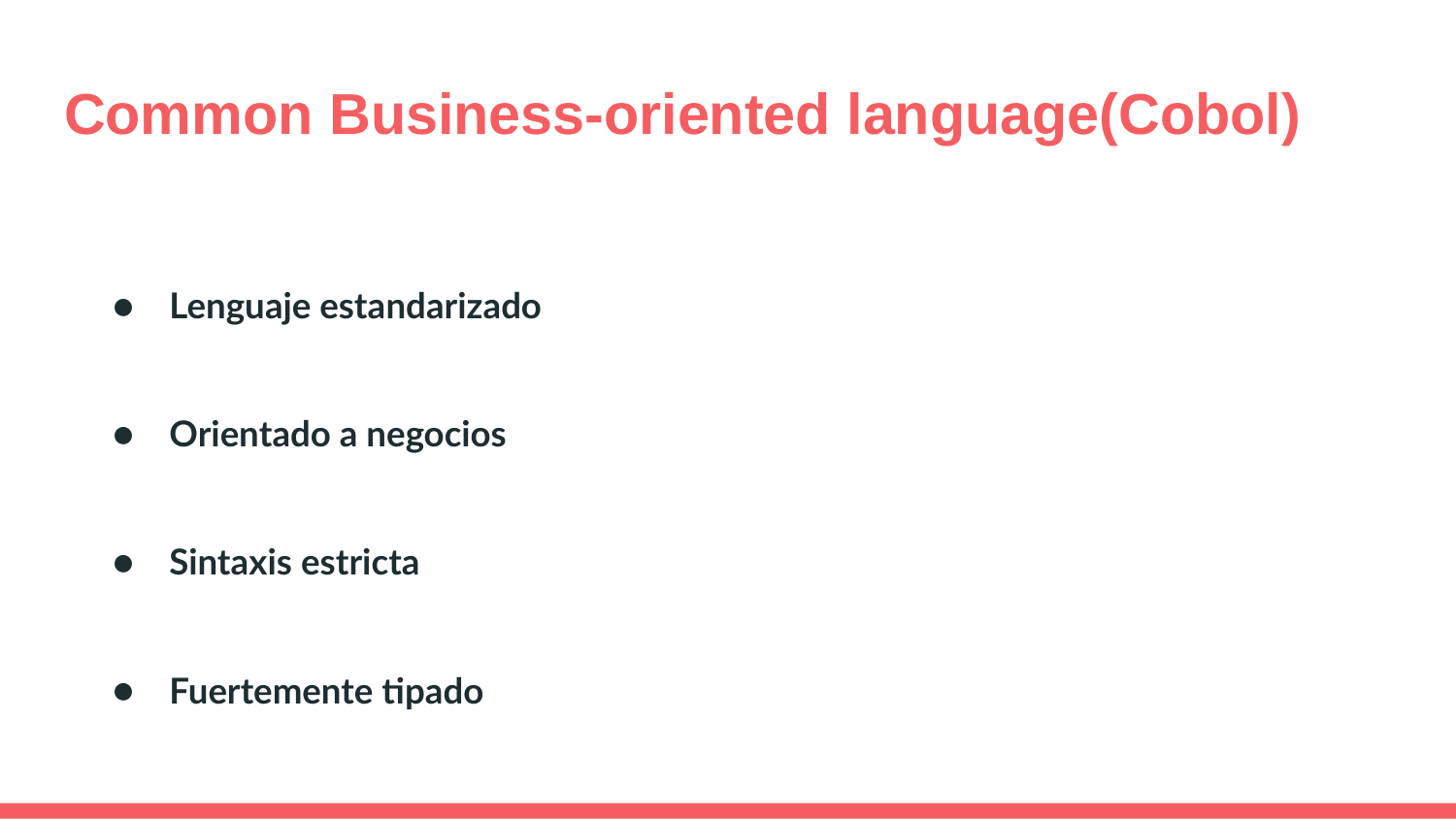

# Common Business-oriented language(Cobol)

Lenguaje estandarizado
Orientado a negocios
Sintaxis estricta
Fuertemente tipado